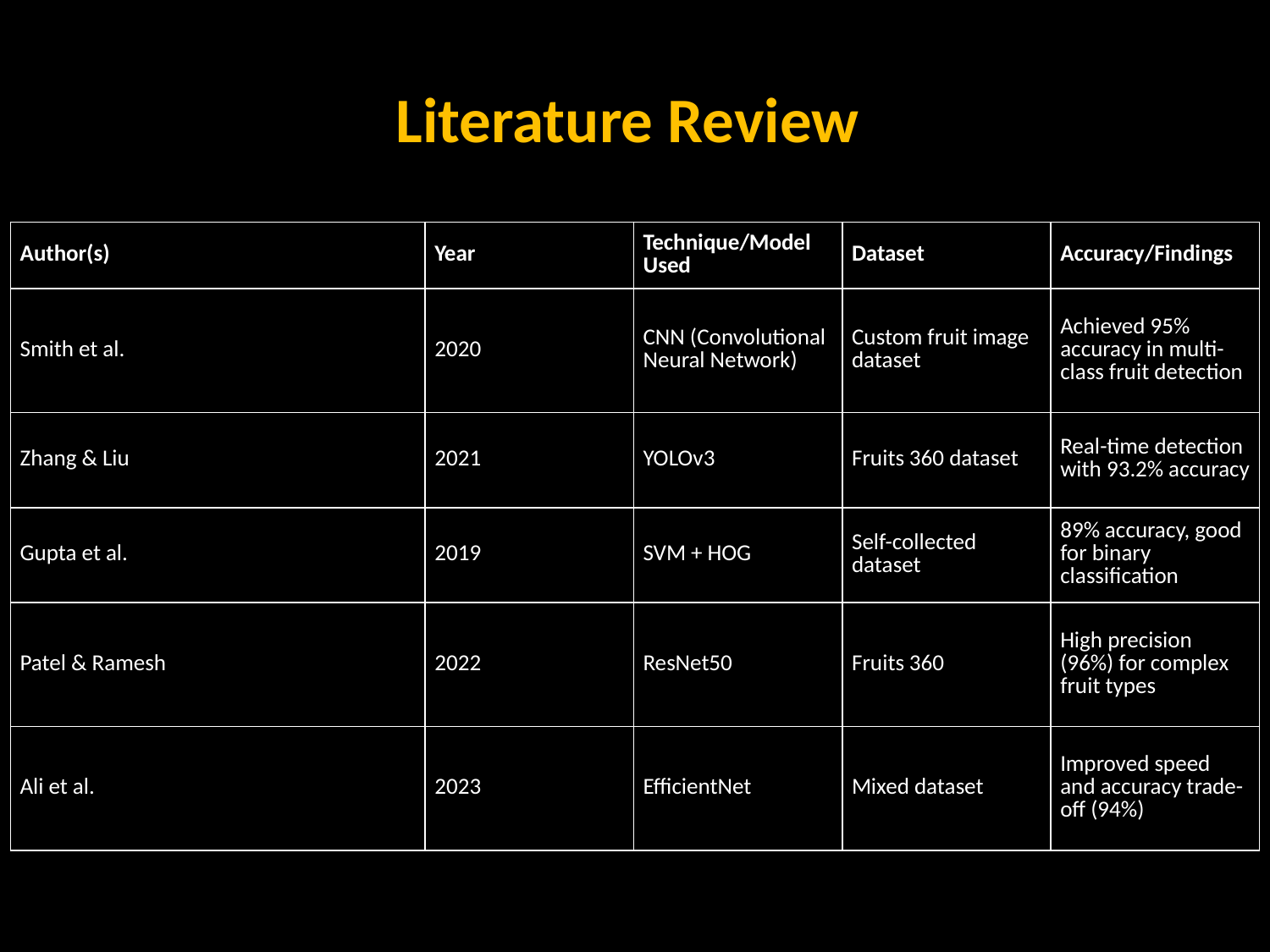

# Literature Review
| Author(s) | Year | Technique/Model Used | Dataset | Accuracy/Findings |
| --- | --- | --- | --- | --- |
| Smith et al. | 2020 | CNN (Convolutional Neural Network) | Custom fruit image dataset | Achieved 95% accuracy in multi-class fruit detection |
| Zhang & Liu | 2021 | YOLOv3 | Fruits 360 dataset | Real-time detection with 93.2% accuracy |
| Gupta et al. | 2019 | SVM + HOG | Self-collected dataset | 89% accuracy, good for binary classification |
| Patel & Ramesh | 2022 | ResNet50 | Fruits 360 | High precision (96%) for complex fruit types |
| Ali et al. | 2023 | EfficientNet | Mixed dataset | Improved speed and accuracy trade-off (94%) |